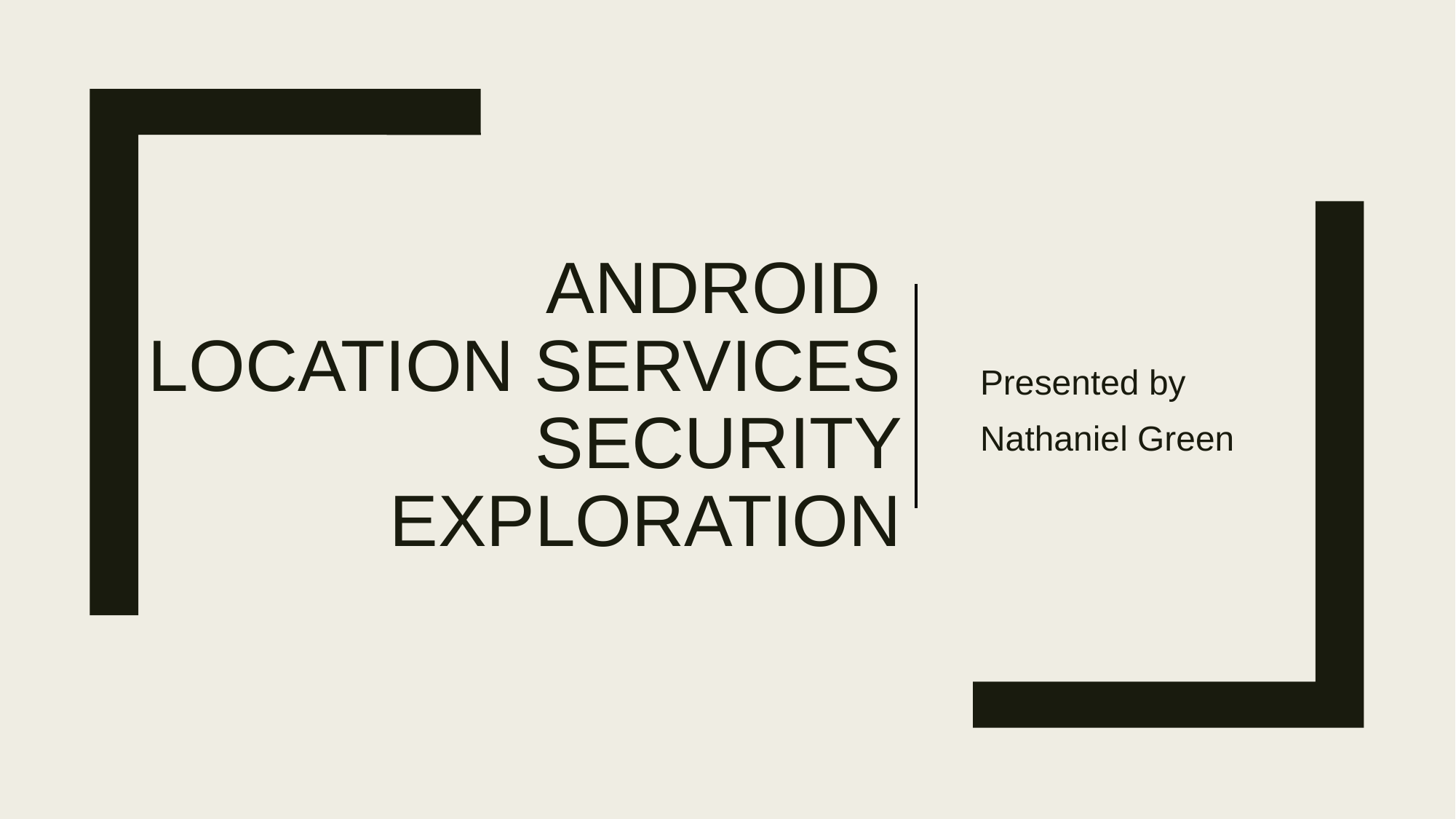

Presented by
Nathaniel Green
# Android Location services Security exploration